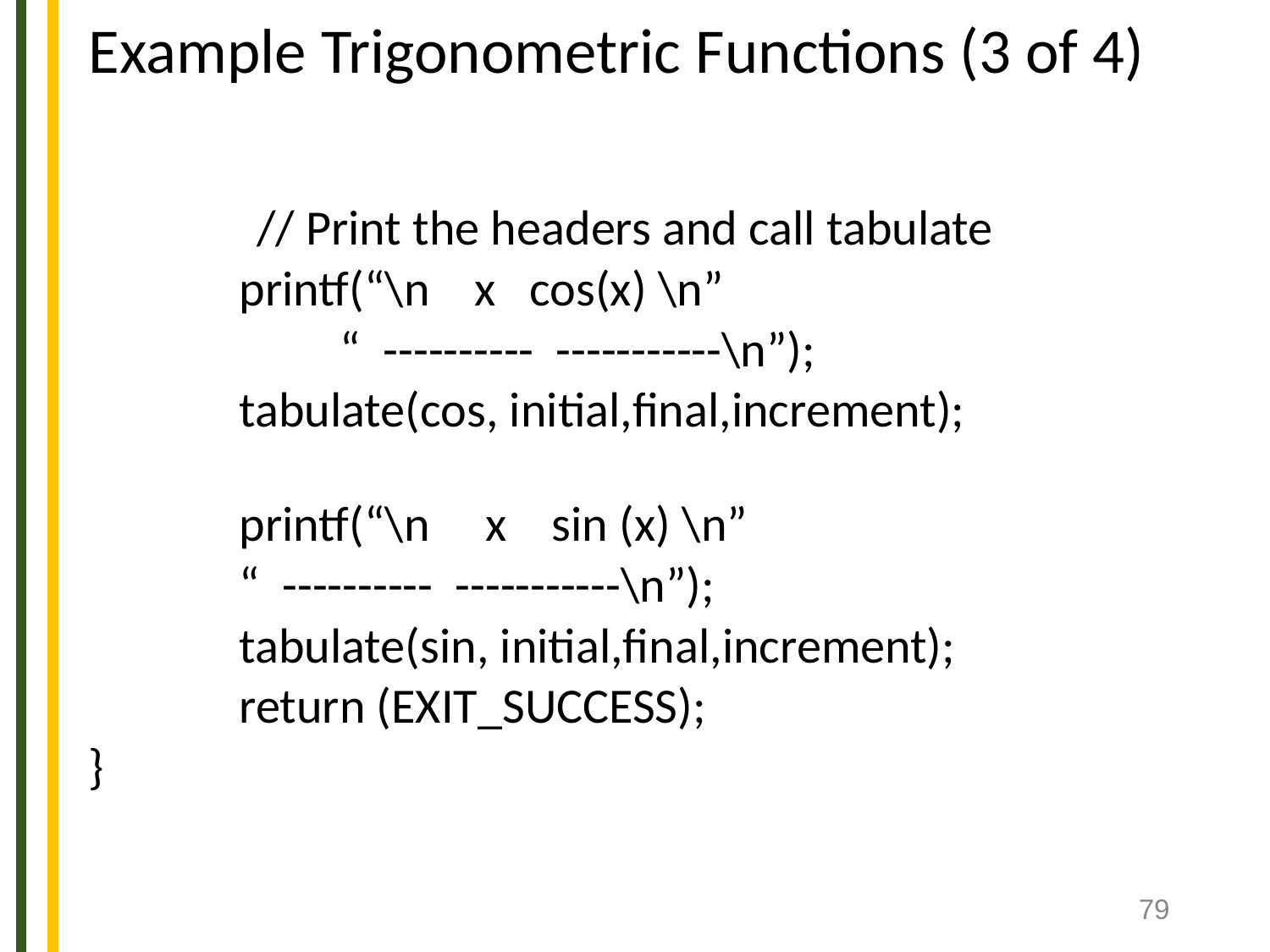

# Example Trigonometric Functions (3 of 4)
               // Print the headers and call tabulate
		printf(“\n    x   cos(x) \n”
		         “  ----------  -----------\n”);
		tabulate(cos, initial,final,increment);

		printf(“\n     x    sin (x) \n”
		“  ----------  -----------\n”);
		tabulate(sin, initial,final,increment);
		return (EXIT_SUCCESS);
}

79